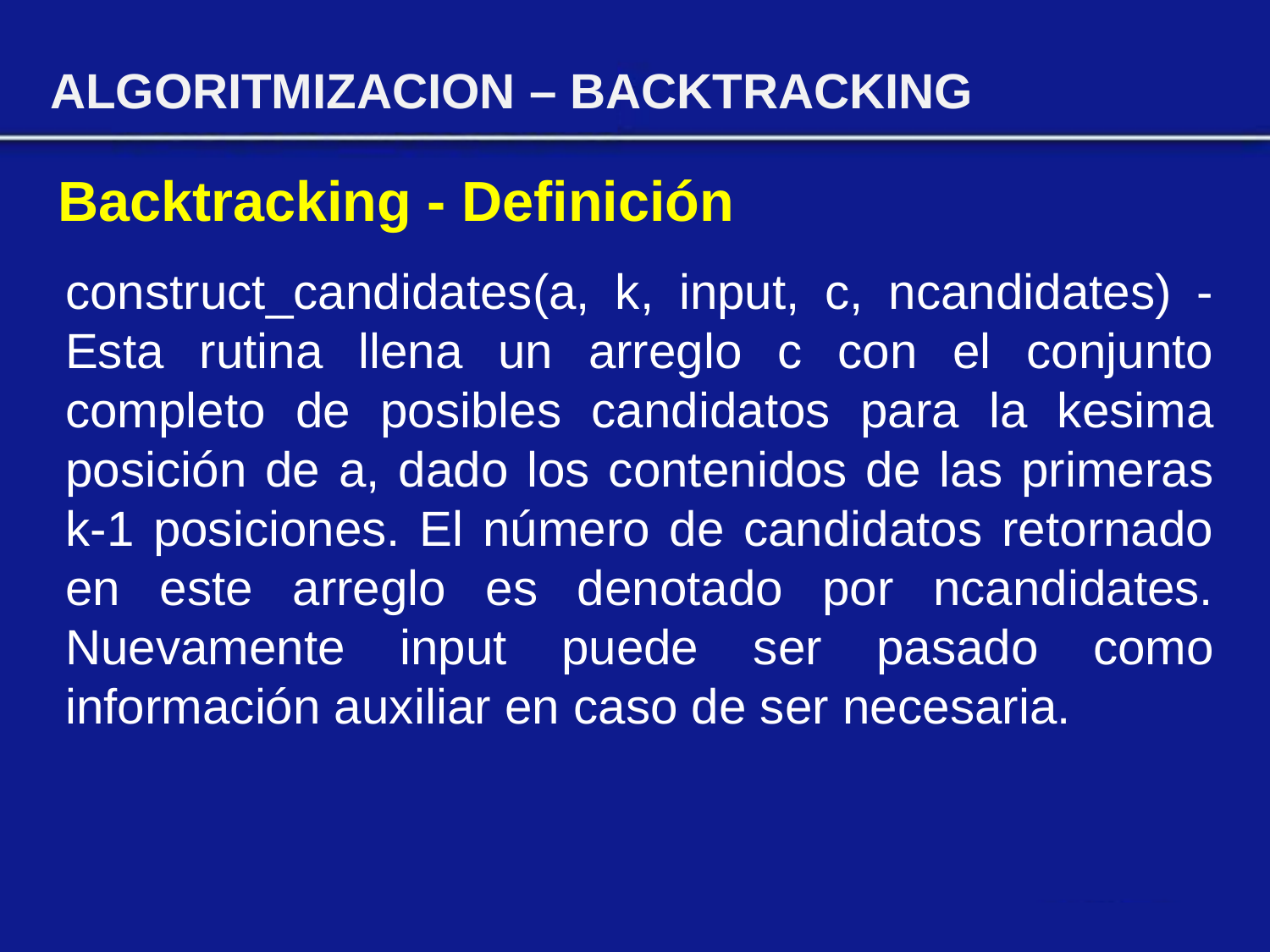

ALGORITMIZACION – BACKTRACKING
Backtracking - Definición
construct_candidates(a, k, input, c, ncandidates) - Esta rutina llena un arreglo c con el conjunto completo de posibles candidatos para la kesima posición de a, dado los contenidos de las primeras k-1 posiciones. El número de candidatos retornado en este arreglo es denotado por ncandidates. Nuevamente input puede ser pasado como información auxiliar en caso de ser necesaria.